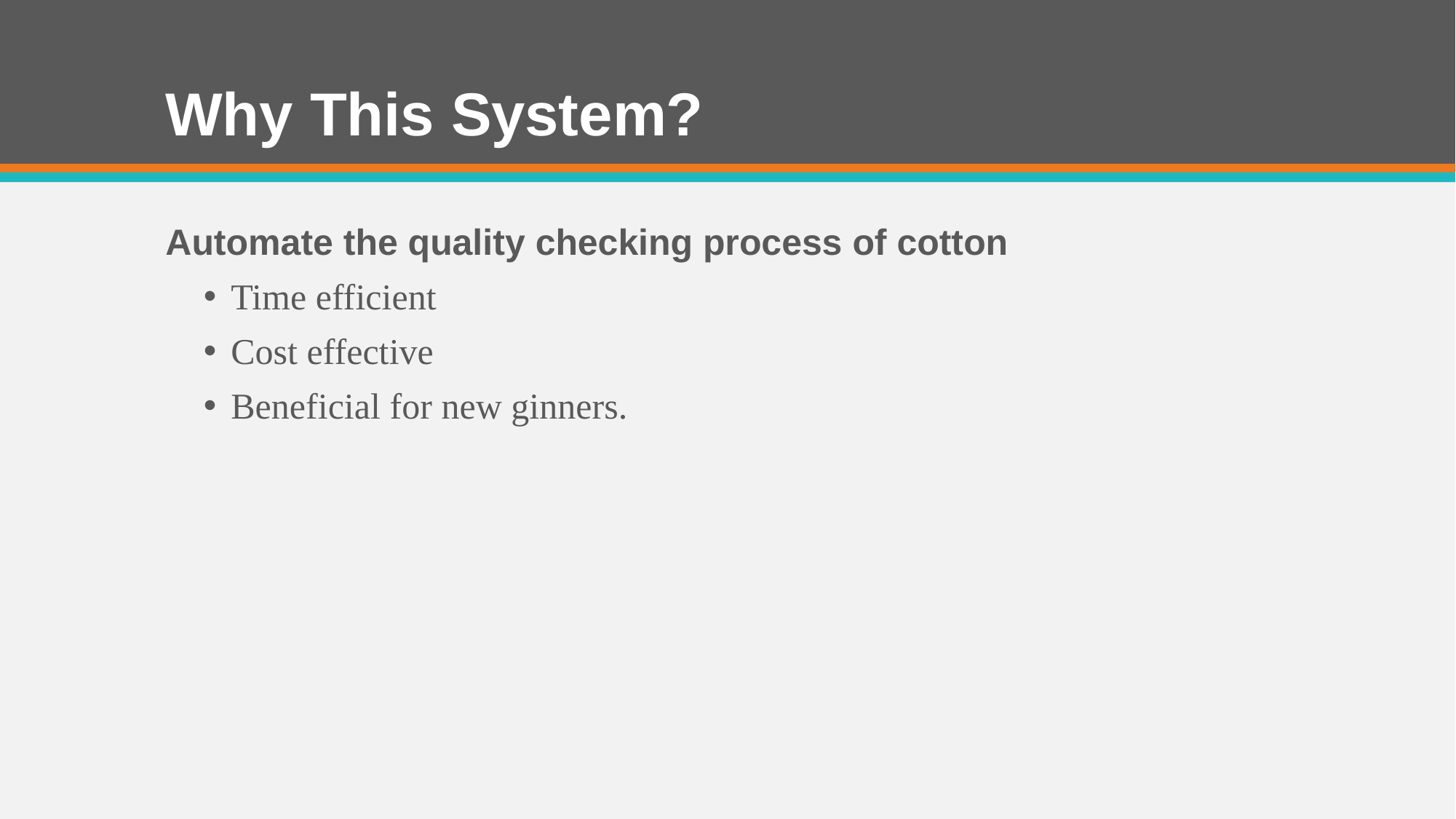

# Why This System?
Automate the quality checking process of cotton
Time efficient
Cost effective
Beneficial for new ginners.